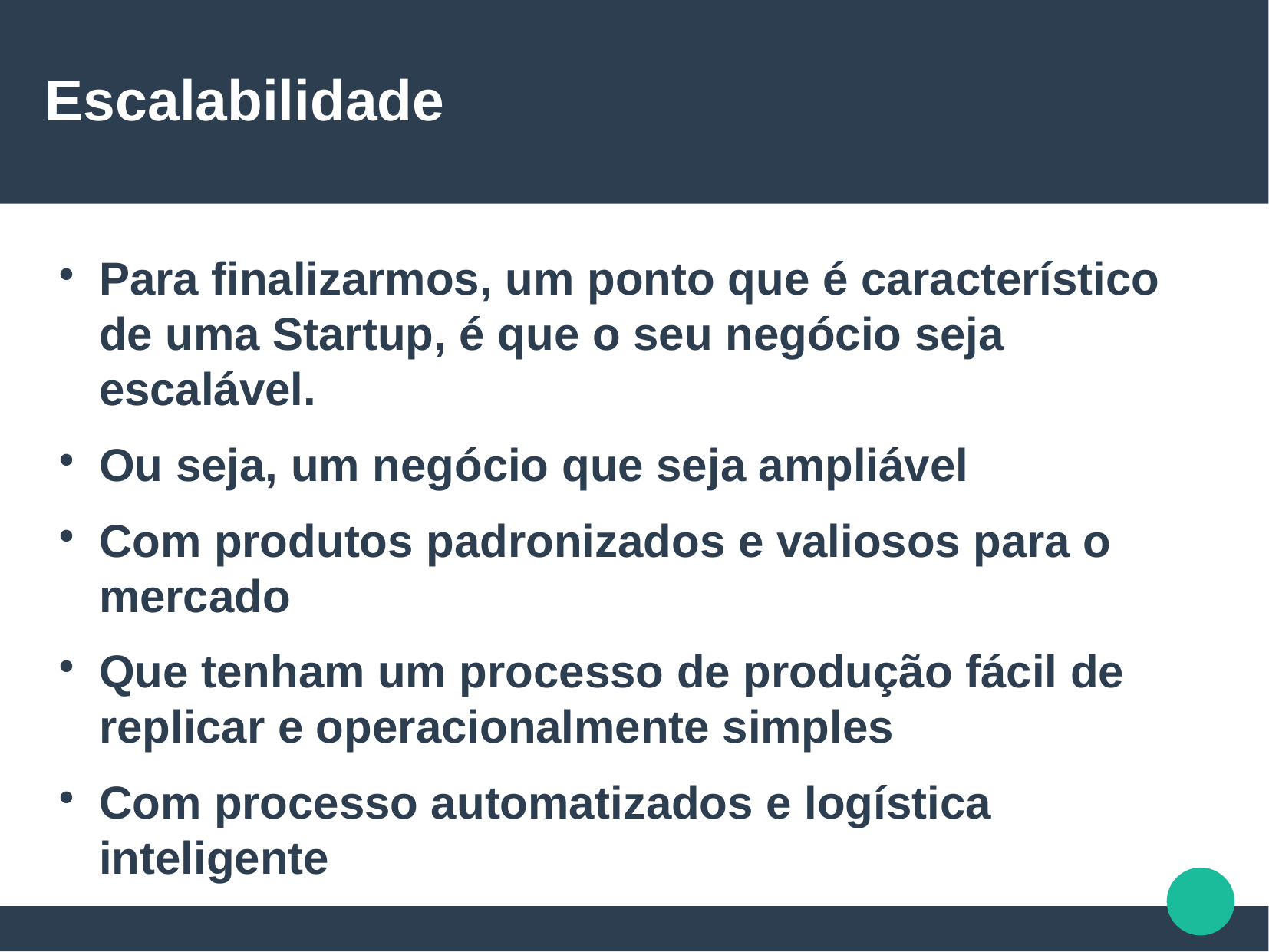

Escalabilidade
Para finalizarmos, um ponto que é característico de uma Startup, é que o seu negócio seja escalável.
Ou seja, um negócio que seja ampliável
Com produtos padronizados e valiosos para o mercado
Que tenham um processo de produção fácil de replicar e operacionalmente simples
Com processo automatizados e logística inteligente